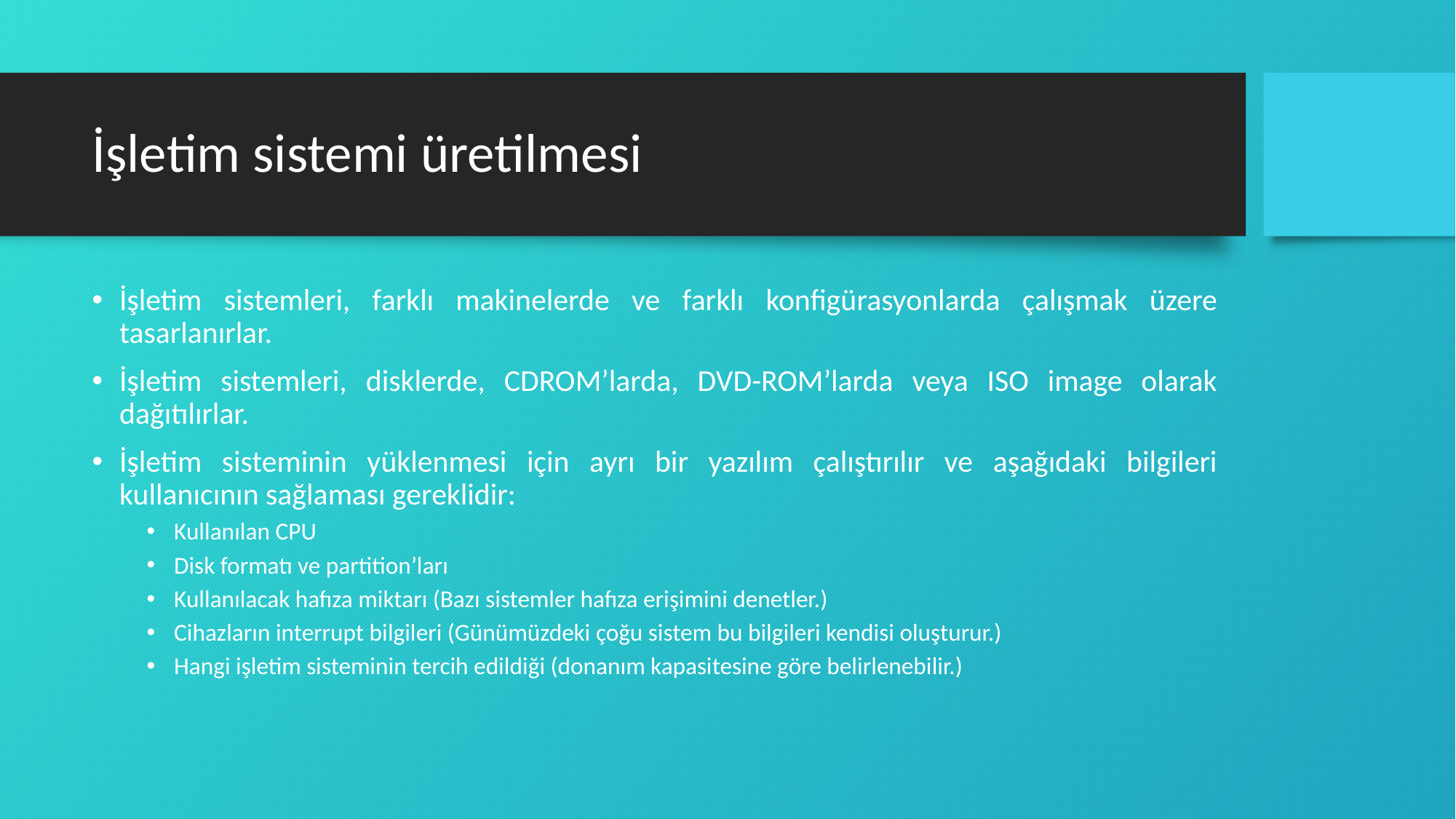

# İşletim sistemi üretilmesi
İşletim sistemleri, farklı makinelerde ve farklı konfigürasyonlarda çalışmak üzere tasarlanırlar.
İşletim sistemleri, disklerde, CDROM’larda, DVD-ROM’larda veya ISO image olarak dağıtılırlar.
İşletim sisteminin yüklenmesi için ayrı bir yazılım çalıştırılır ve aşağıdaki bilgileri kullanıcının sağlaması gereklidir:
Kullanılan CPU
Disk formatı ve partition’ları
Kullanılacak hafıza miktarı (Bazı sistemler hafıza erişimini denetler.)
Cihazların interrupt bilgileri (Günümüzdeki çoğu sistem bu bilgileri kendisi oluşturur.)
Hangi işletim sisteminin tercih edildiği (donanım kapasitesine göre belirlenebilir.)